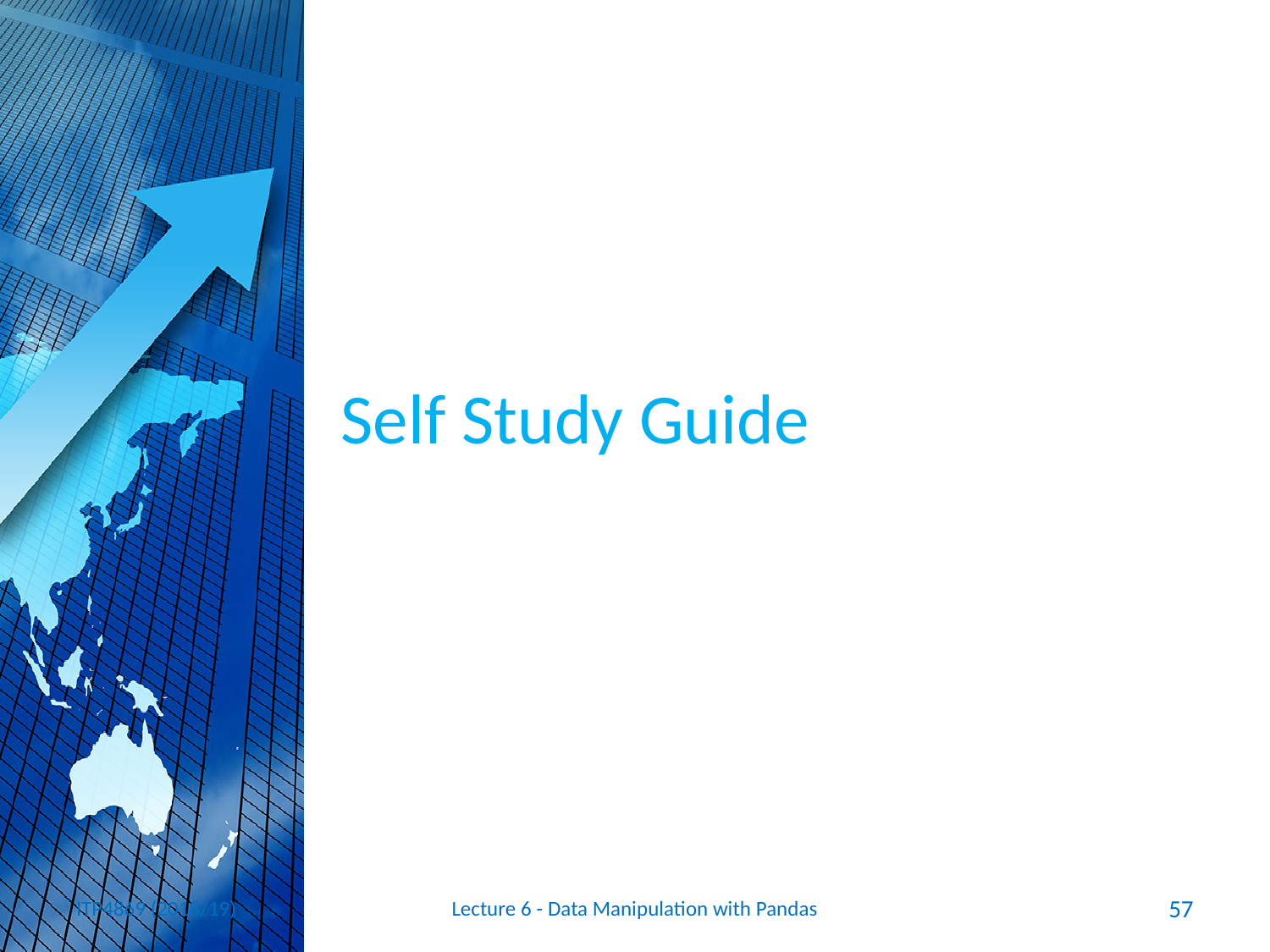

# Self Study Guide
ITP4869 (2018/19)
Lecture 6 - Data Manipulation with Pandas
57